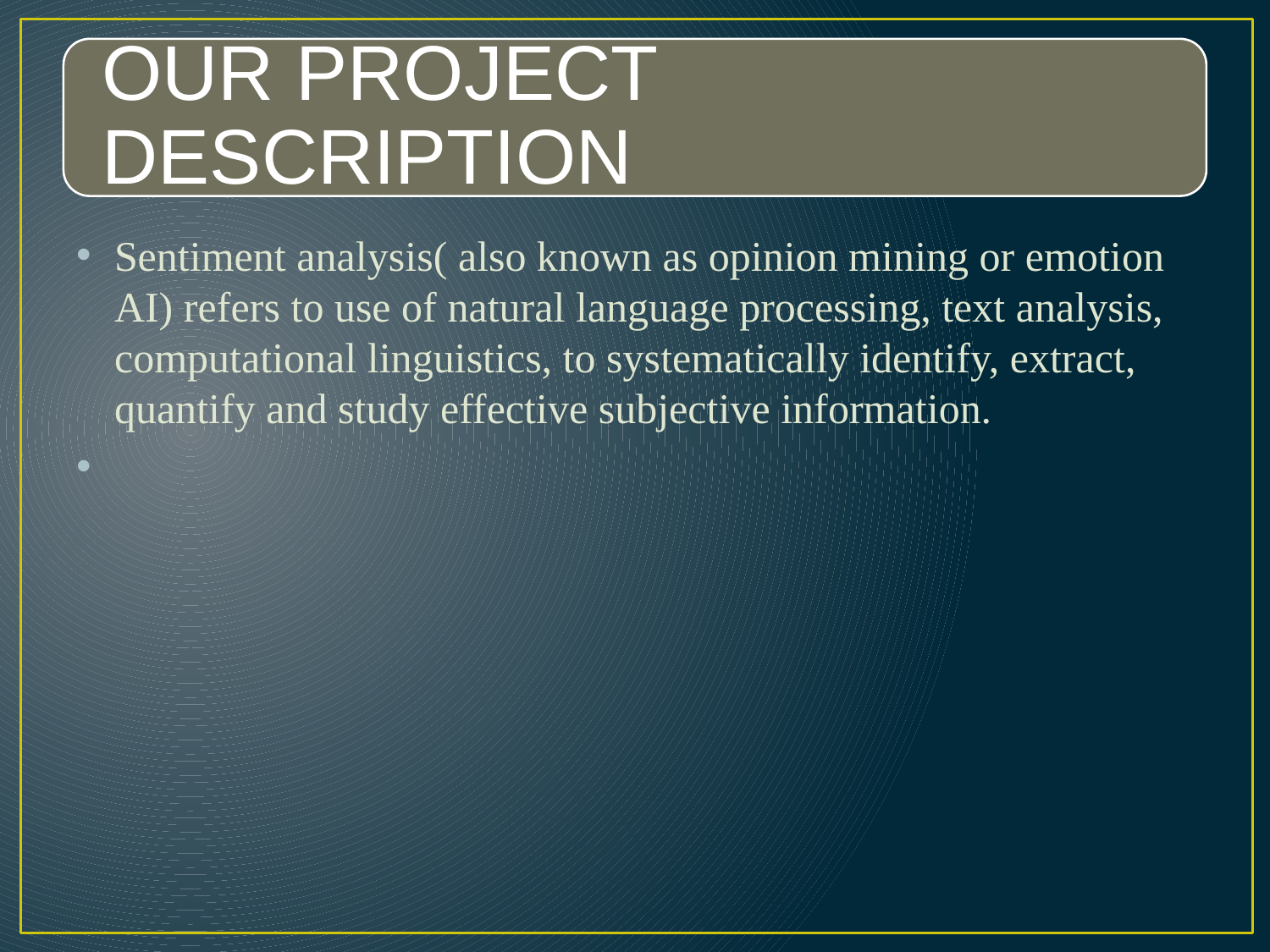

OUR PROJECT DESCRIPTION
Sentiment analysis( also known as opinion mining or emotion AI) refers to use of natural language processing, text analysis, computational linguistics, to systematically identify, extract, quantify and study effective subjective information.